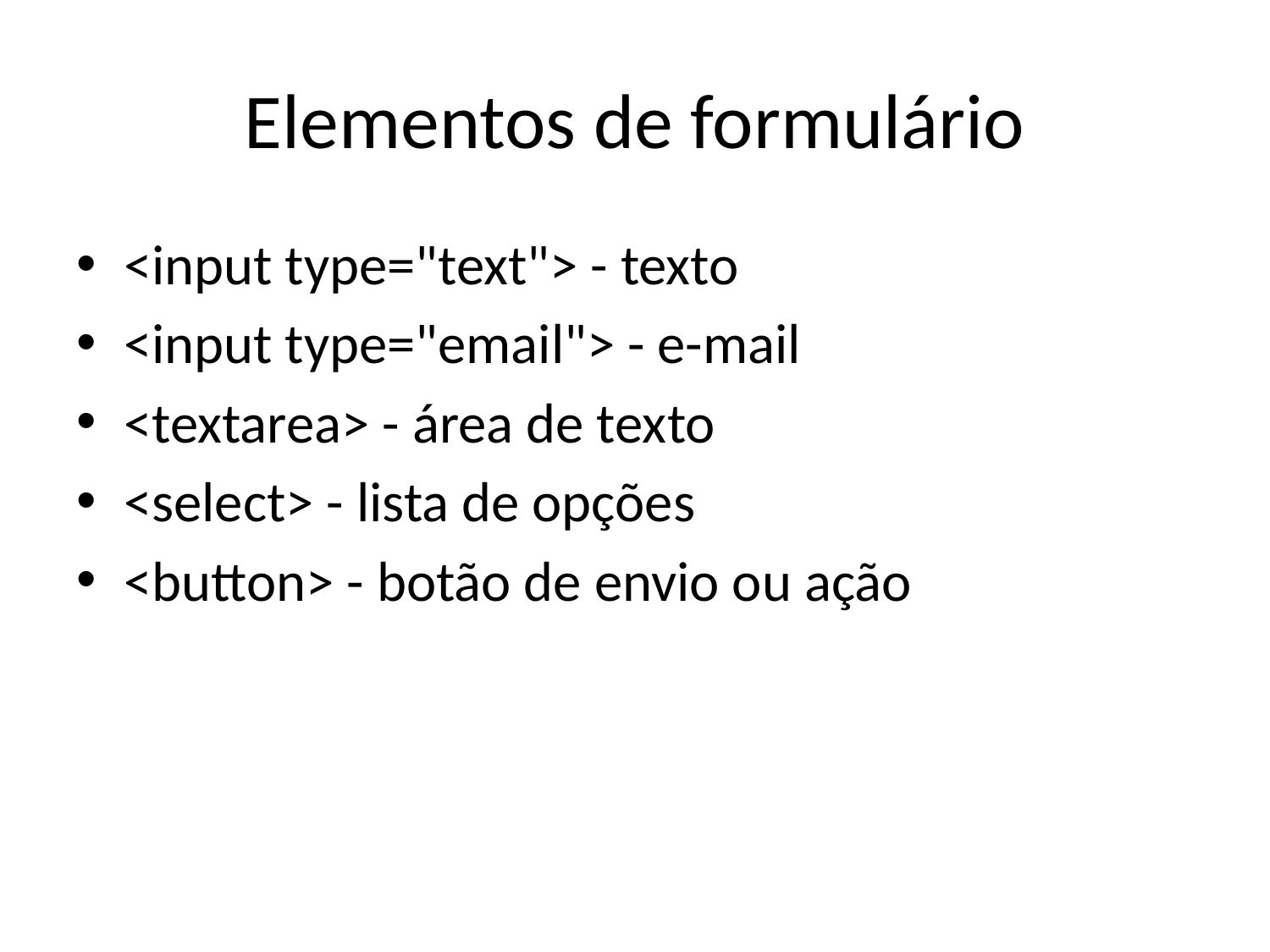

# Elementos de formulário
<input type="text"> - texto
<input type="email"> - e-mail
<textarea> - área de texto
<select> - lista de opções
<button> - botão de envio ou ação